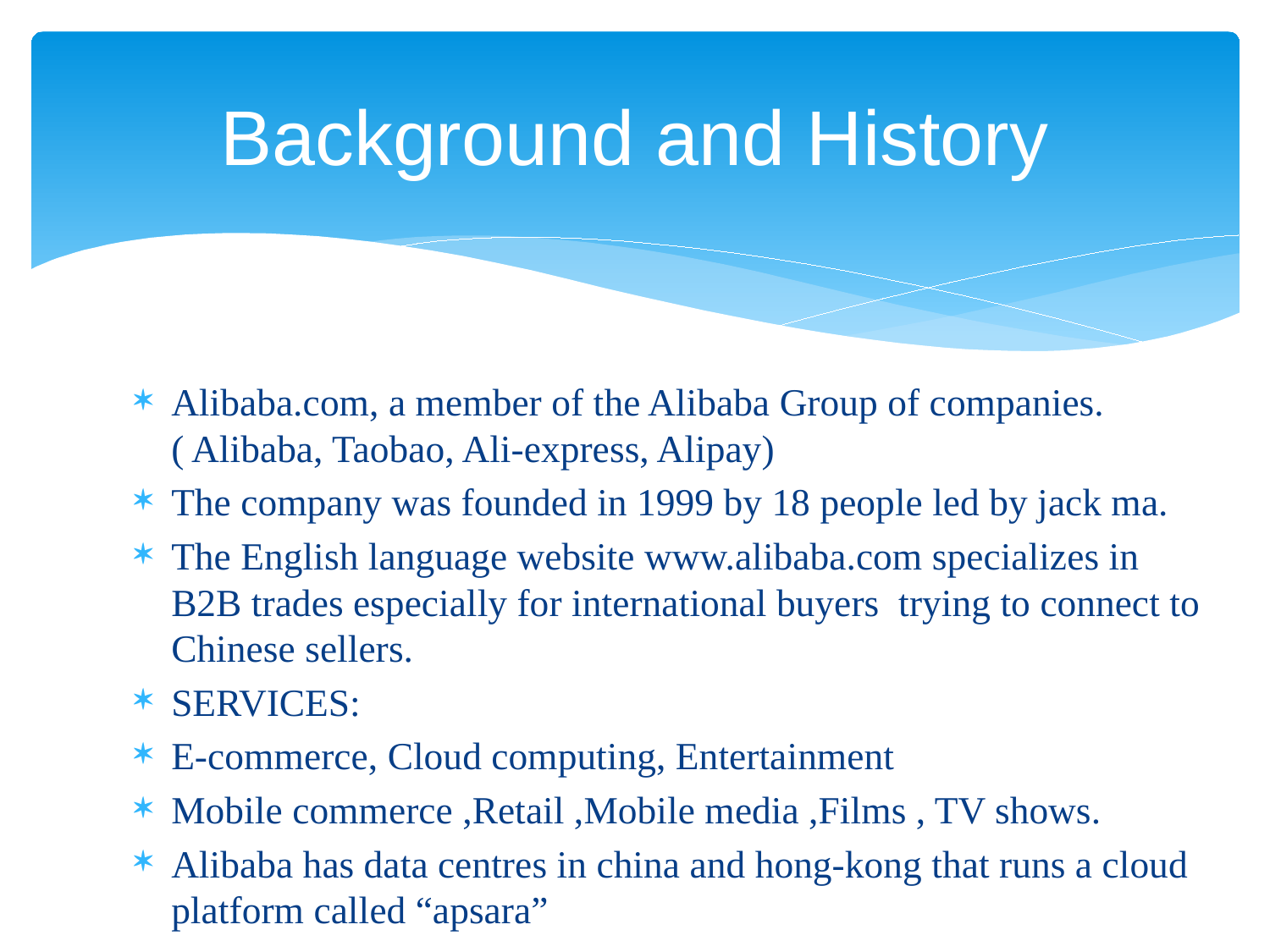

# Background and History
Alibaba.com, a member of the Alibaba Group of companies.( Alibaba, Taobao, Ali-express, Alipay)
The company was founded in 1999 by 18 people led by jack ma.
The English language website www.alibaba.com specializes in B2B trades especially for international buyers  trying to connect to Chinese sellers.
SERVICES:
E-commerce, Cloud computing, Entertainment
Mobile commerce ,Retail ,Mobile media ,Films , TV shows.
Alibaba has data centres in china and hong-kong that runs a cloud platform called “apsara”